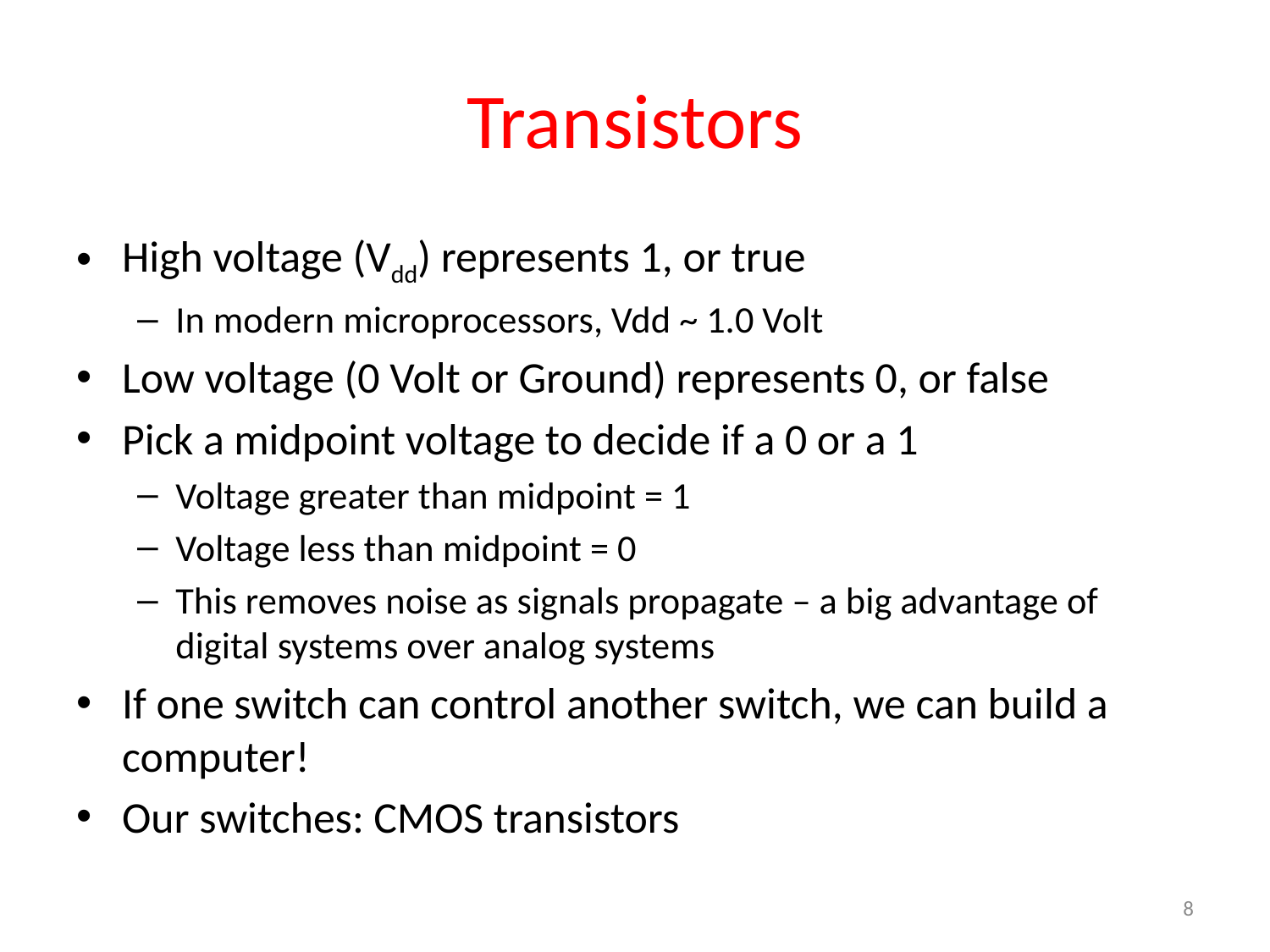

# Transistors
High voltage (Vdd) represents 1, or true
In modern microprocessors, Vdd ~ 1.0 Volt
Low voltage (0 Volt or Ground) represents 0, or false
Pick a midpoint voltage to decide if a 0 or a 1
Voltage greater than midpoint = 1
Voltage less than midpoint = 0
This removes noise as signals propagate – a big advantage of digital systems over analog systems
If one switch can control another switch, we can build a computer!
Our switches: CMOS transistors
8